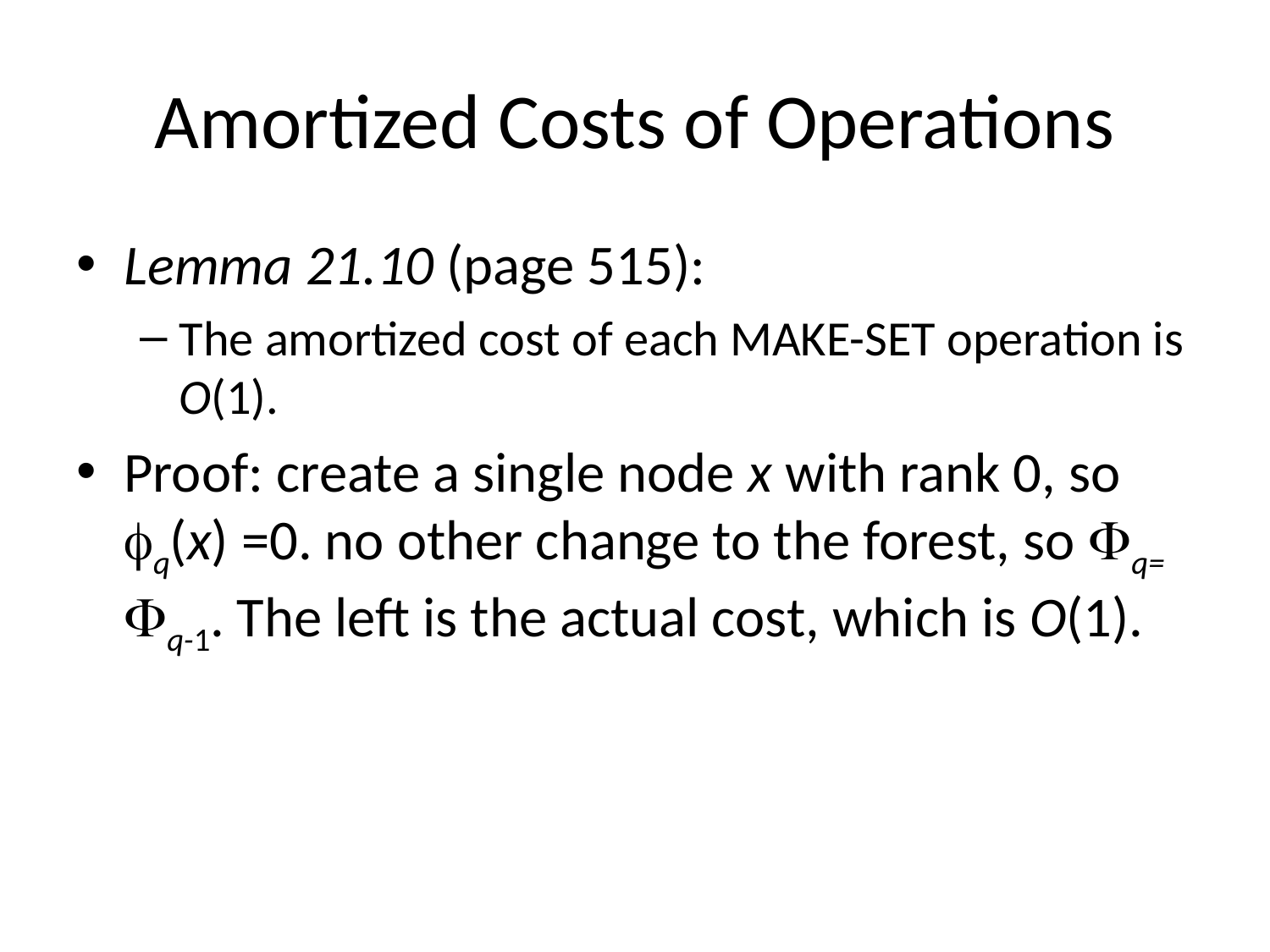

# Amortized Costs of Operations
Lemma 21.10 (page 515):
The amortized cost of each MAKE-SET operation is O(1).
Proof: create a single node x with rank 0, so φq(x) =0. no other change to the forest, so Φq= Φq-1. The left is the actual cost, which is O(1).